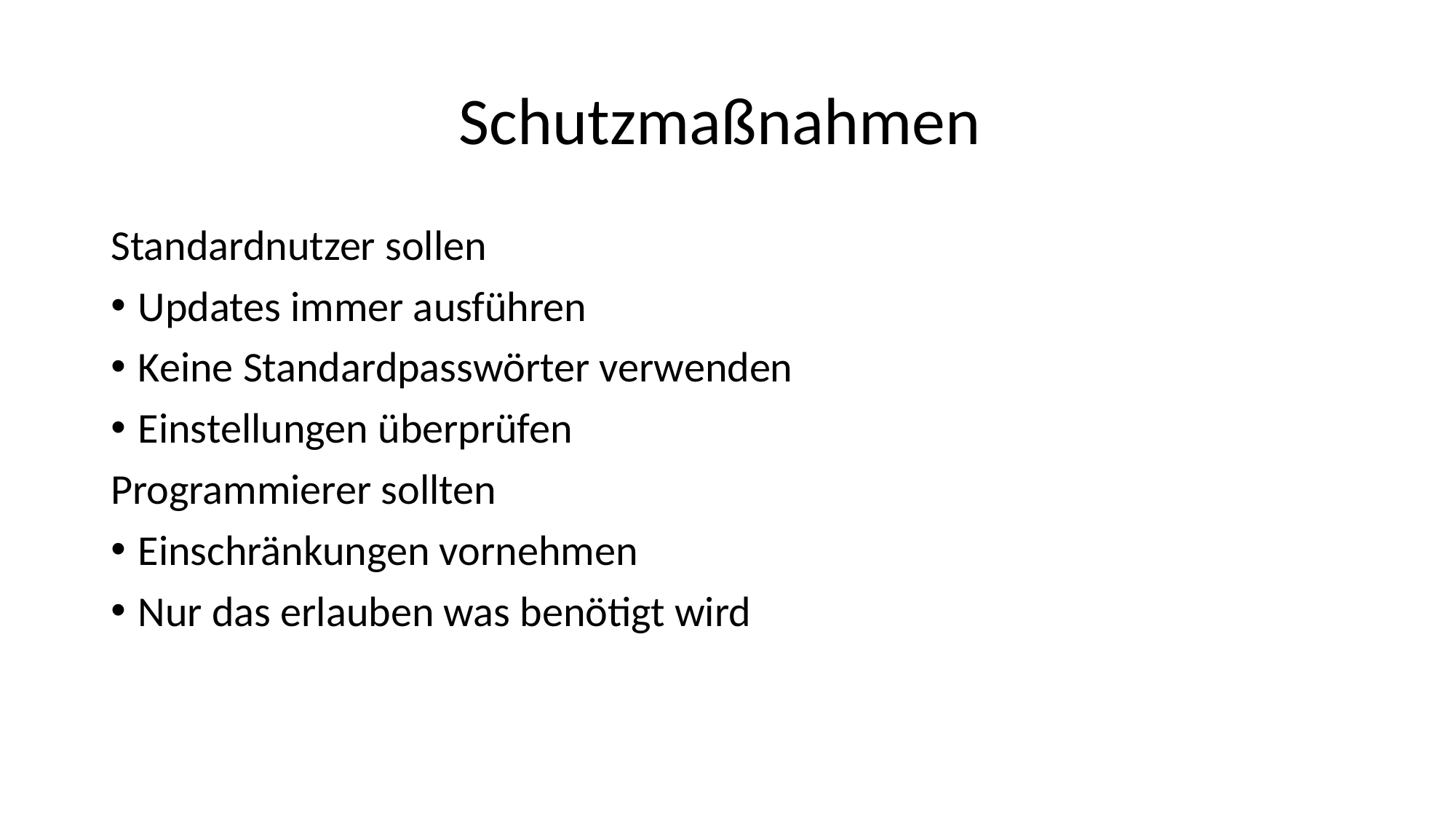

# Schutzmaßnahmen
Standardnutzer sollen
Updates immer ausführen
Keine Standardpasswörter verwenden
Einstellungen überprüfen
Programmierer sollten
Einschränkungen vornehmen
Nur das erlauben was benötigt wird